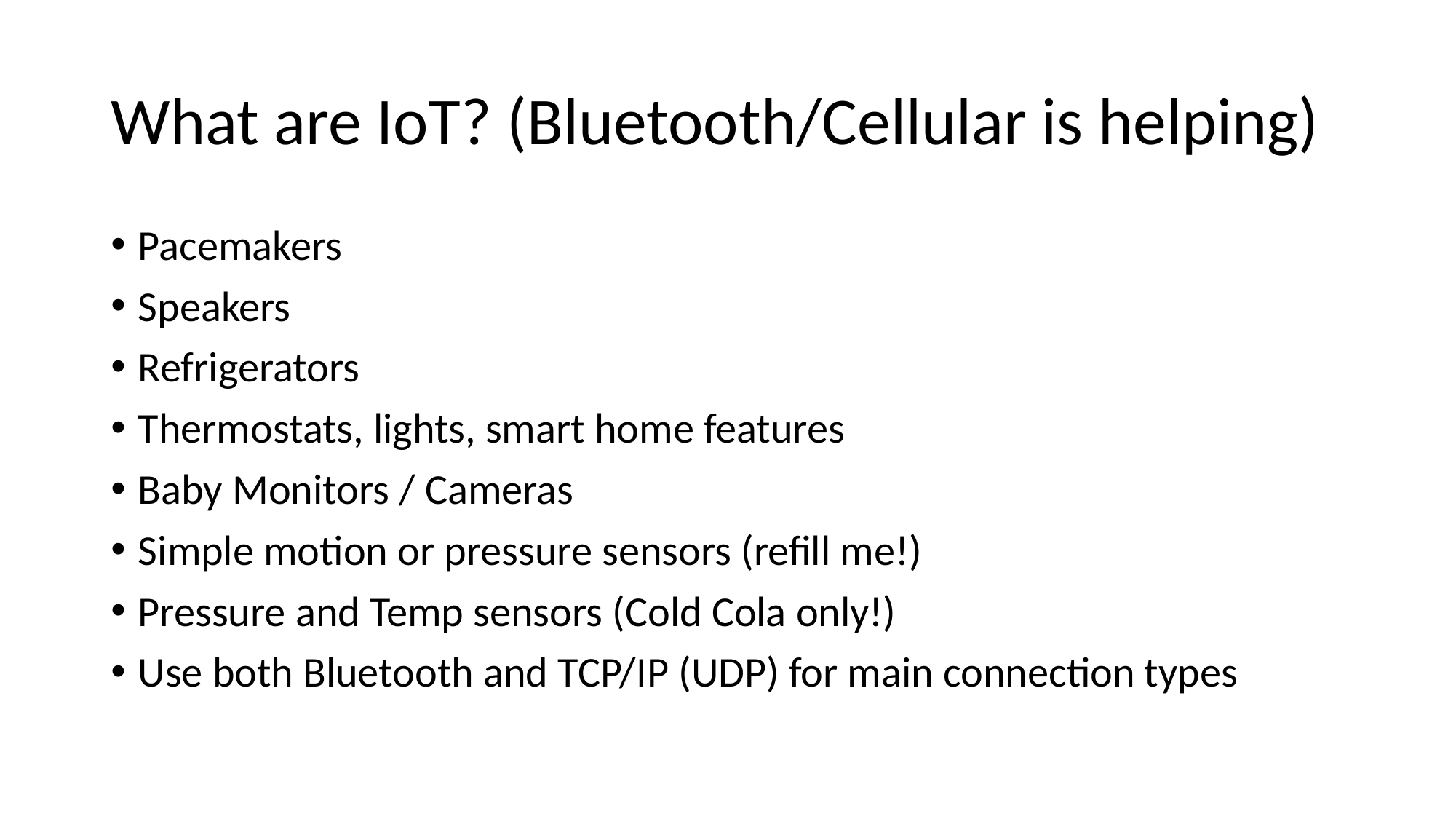

# What are IoT? (Bluetooth/Cellular is helping)
Pacemakers
Speakers
Refrigerators
Thermostats, lights, smart home features
Baby Monitors / Cameras
Simple motion or pressure sensors (refill me!)
Pressure and Temp sensors (Cold Cola only!)
Use both Bluetooth and TCP/IP (UDP) for main connection types